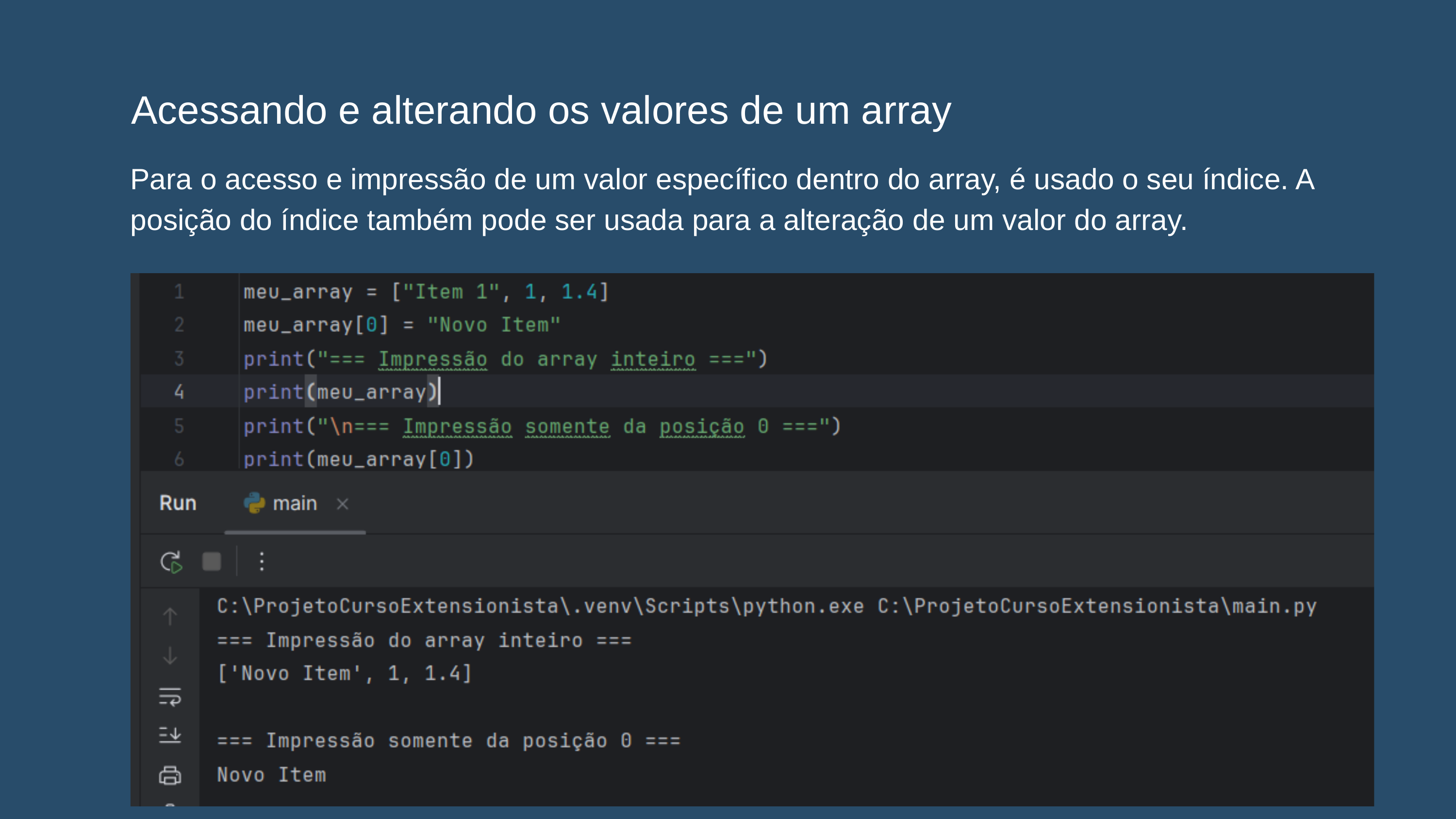

Acessando e alterando os valores de um array
Para o acesso e impressão de um valor específico dentro do array, é usado o seu índice. A posição do índice também pode ser usada para a alteração de um valor do array.